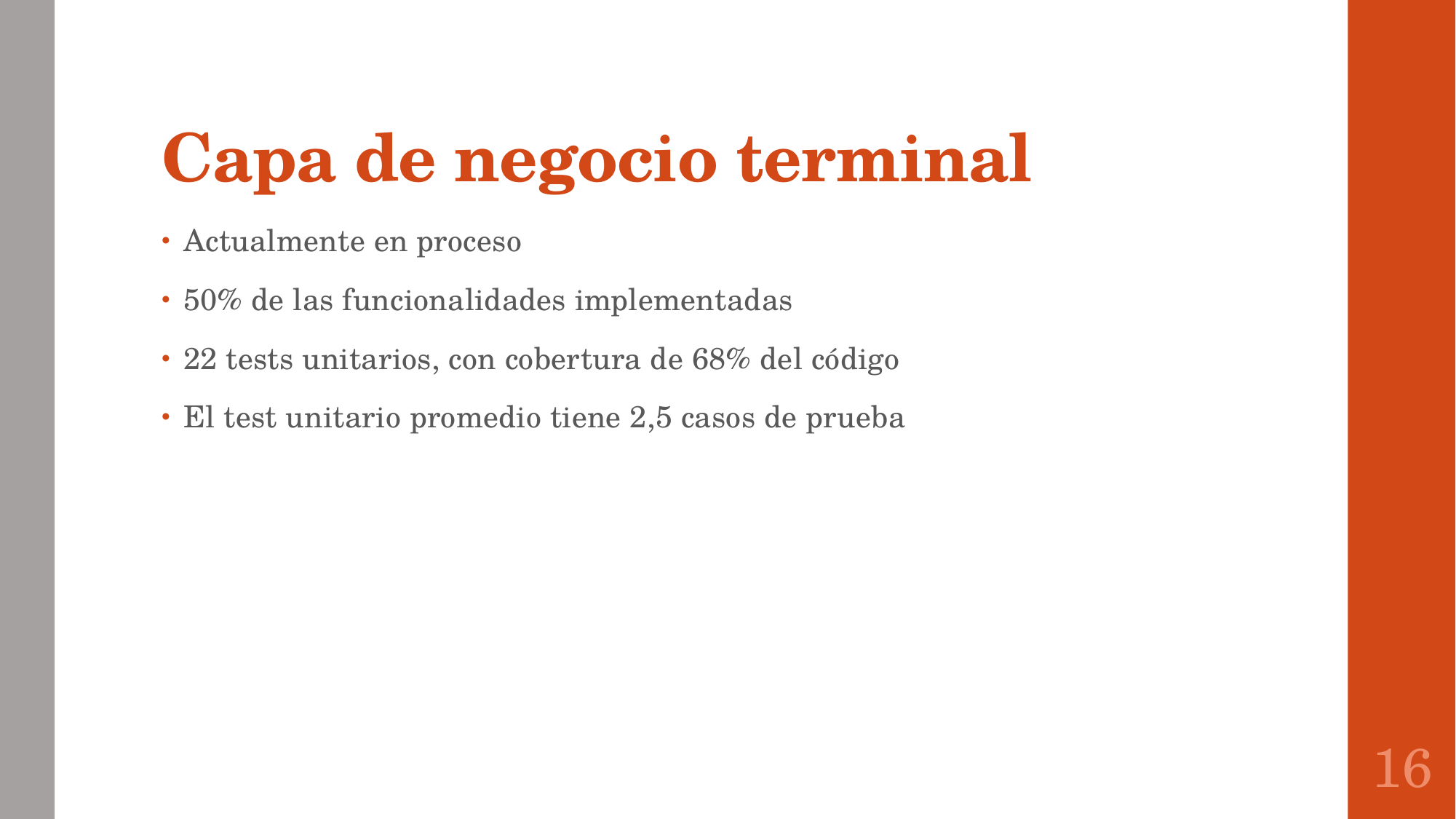

# Capa de negocio terminal
Actualmente en proceso
50% de las funcionalidades implementadas
22 tests unitarios, con cobertura de 68% del código
El test unitario promedio tiene 2,5 casos de prueba

16